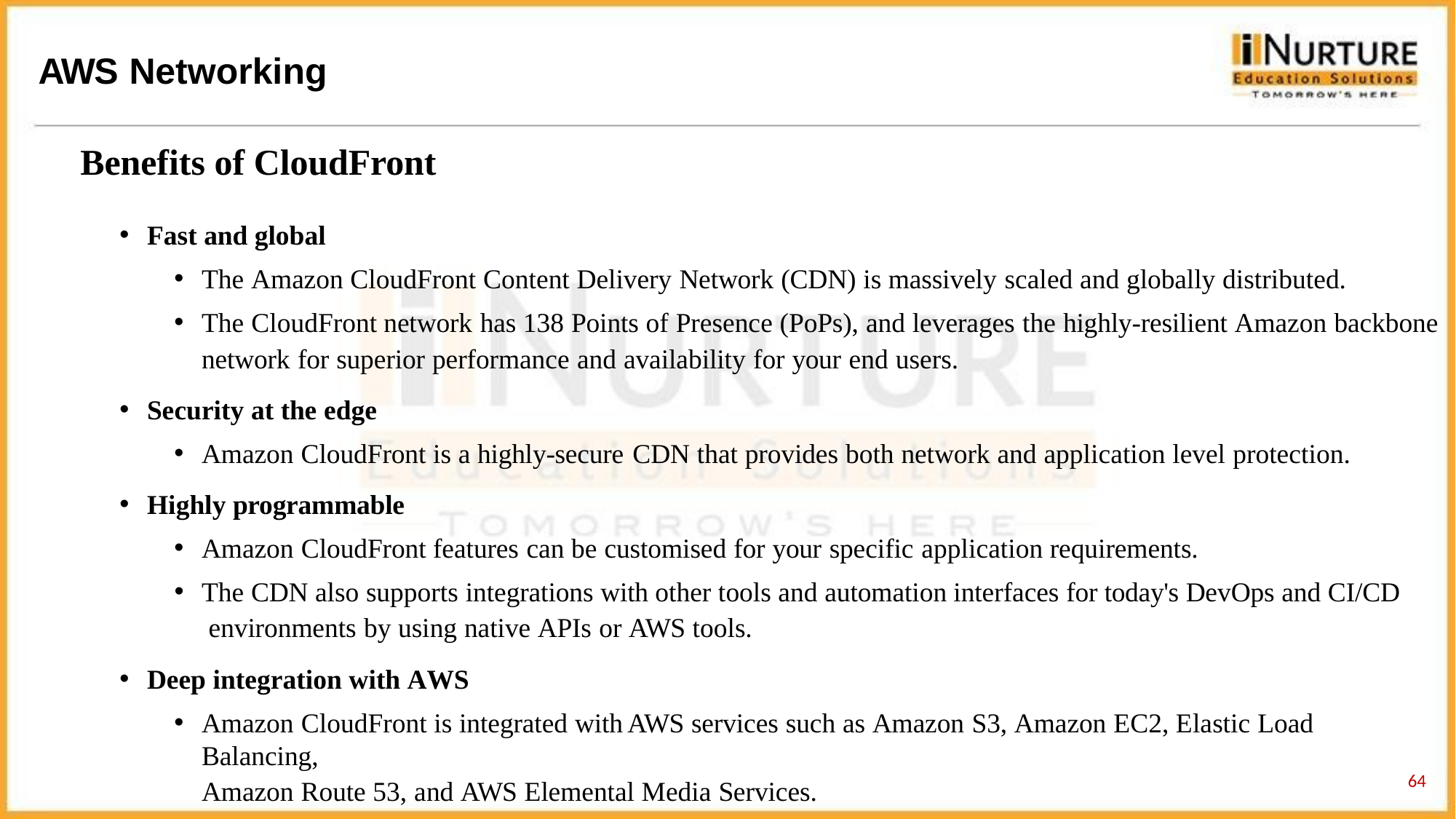

# AWS Networking
Benefits of CloudFront
Fast and global
The Amazon CloudFront Content Delivery Network (CDN) is massively scaled and globally distributed.
The CloudFront network has 138 Points of Presence (PoPs), and leverages the highly-resilient Amazon backbone
network for superior performance and availability for your end users.
Security at the edge
Amazon CloudFront is a highly-secure CDN that provides both network and application level protection.
Highly programmable
Amazon CloudFront features can be customised for your specific application requirements.
The CDN also supports integrations with other tools and automation interfaces for today's DevOps and CI/CD  environments by using native APIs or AWS tools.
Deep integration with AWS
Amazon CloudFront is integrated with AWS services such as Amazon S3, Amazon EC2, Elastic Load Balancing,
Amazon Route 53, and AWS Elemental Media Services.
64